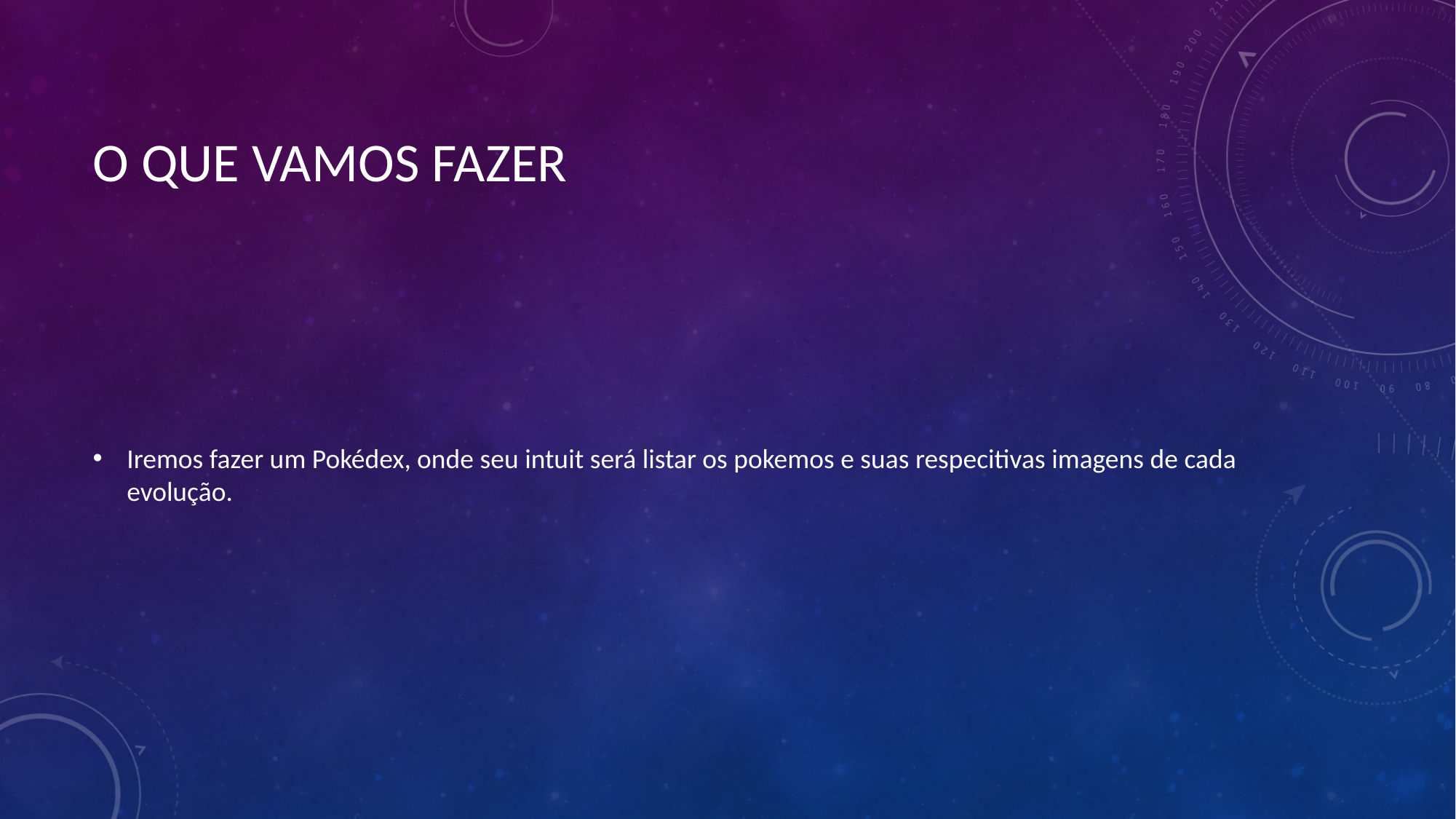

# O que vamos fazer
Iremos fazer um Pokédex, onde seu intuit será listar os pokemos e suas respecitivas imagens de cada evolução.